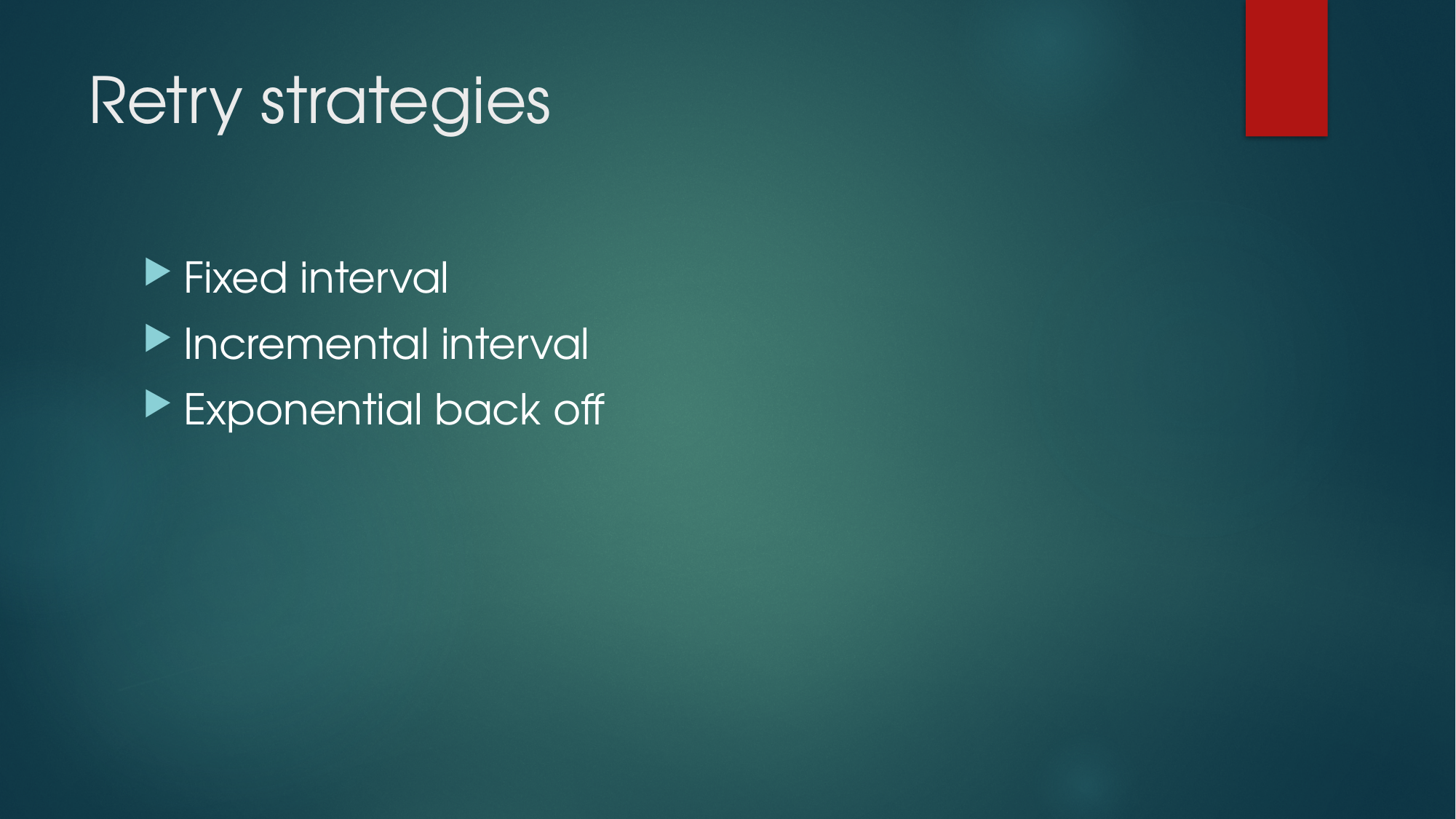

# Retry strategies
Fixed interval
Incremental interval
Exponential back off